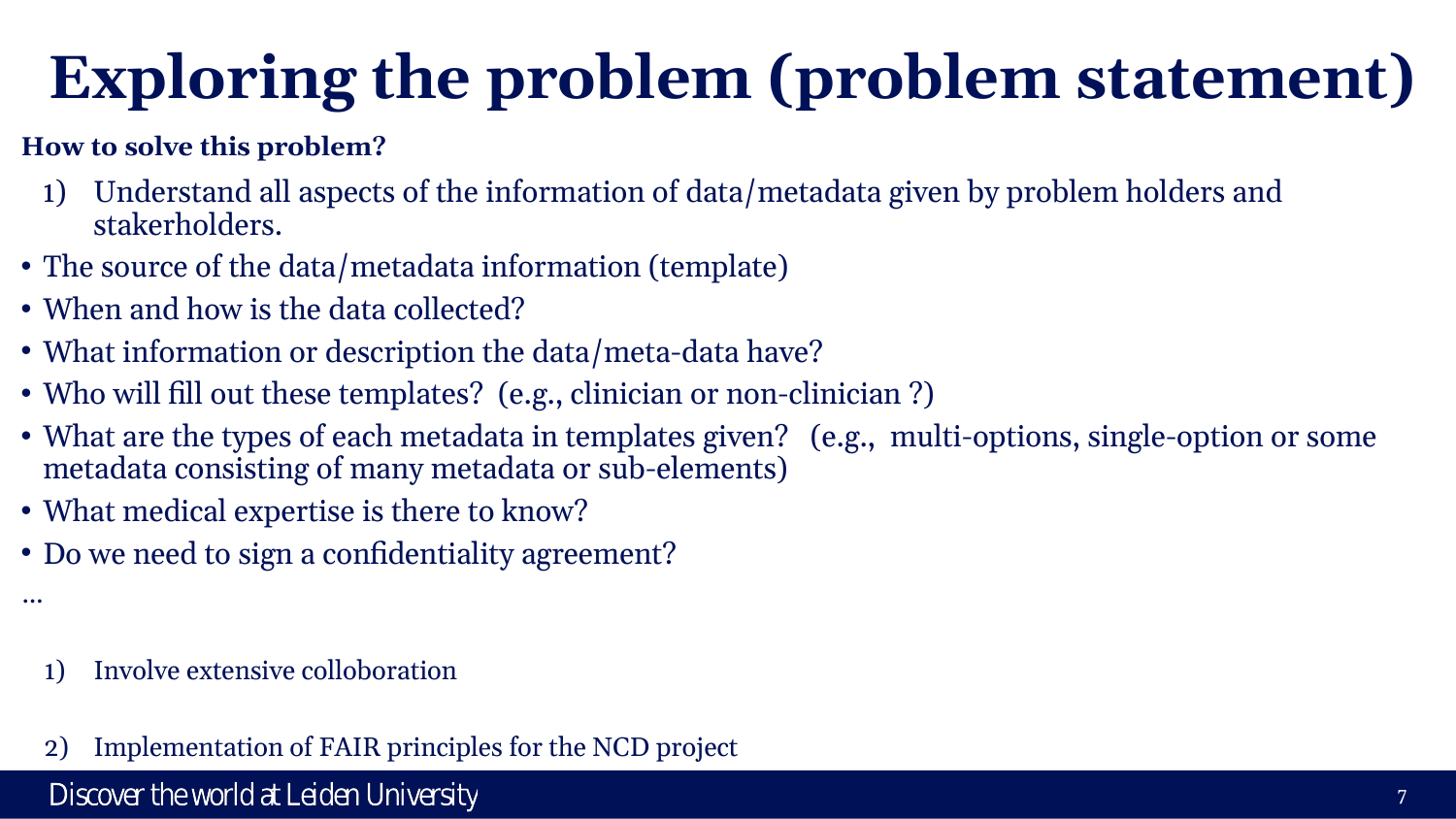

# Exploring the problem (problem statement)
How to solve this problem?

Understand all aspects of the information of data/metadata given by problem holders and stakerholders.
The source of the data/metadata information (template)
When and how is the data collected?
What information or description the data/meta-data have?
Who will fill out these templates?  (e.g., clinician or non-clinician ?)
What are the types of each metadata in templates given?   (e.g.,  multi-options, single-option or some metadata consisting of many metadata or sub-elements)
What medical expertise is there to know?
Do we need to sign a confidentiality agreement?
…

Involve extensive colloboration

Implementation of FAIR principles for the NCD project
7